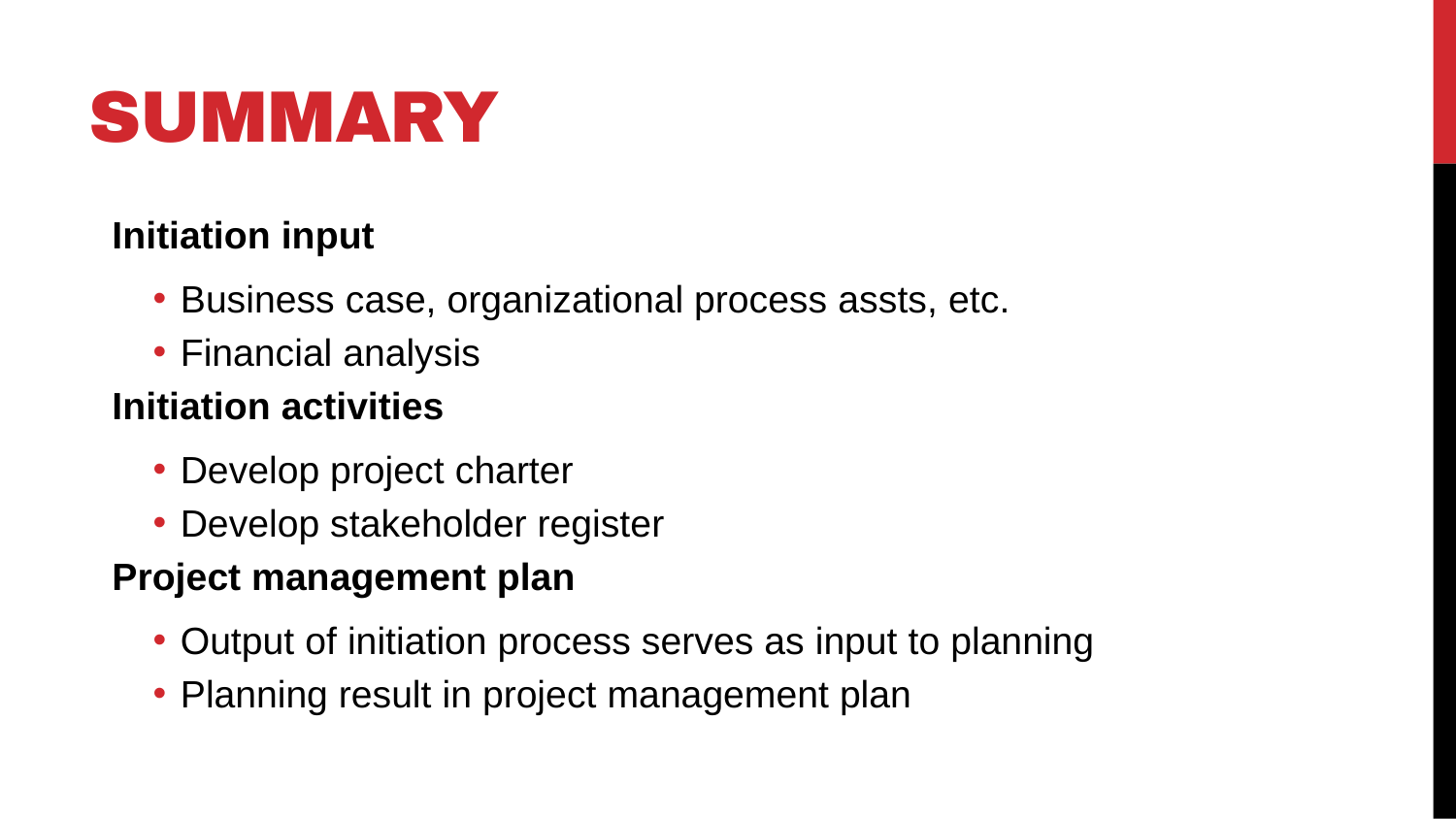

# Summary
Initiation input
Business case, organizational process assts, etc.
Financial analysis
Initiation activities
Develop project charter
Develop stakeholder register
Project management plan
Output of initiation process serves as input to planning
Planning result in project management plan